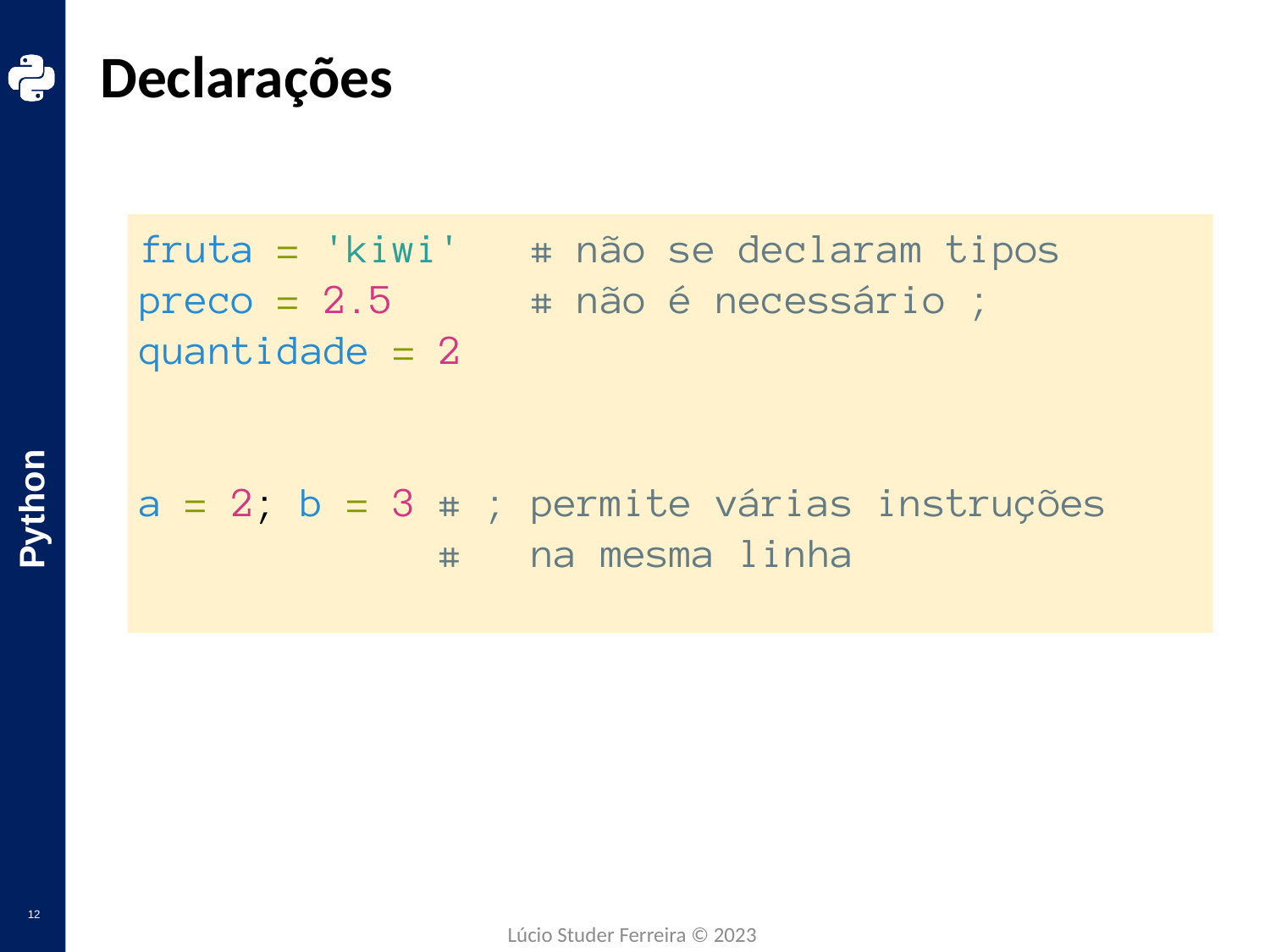

# Declarações
fruta = 'kiwi'   # não se declaram tipos
preco = 2.5      # não é necessário ;
quantidade = 2

a = 2; b = 3 # ; permite várias instruções
             #   na mesma linha